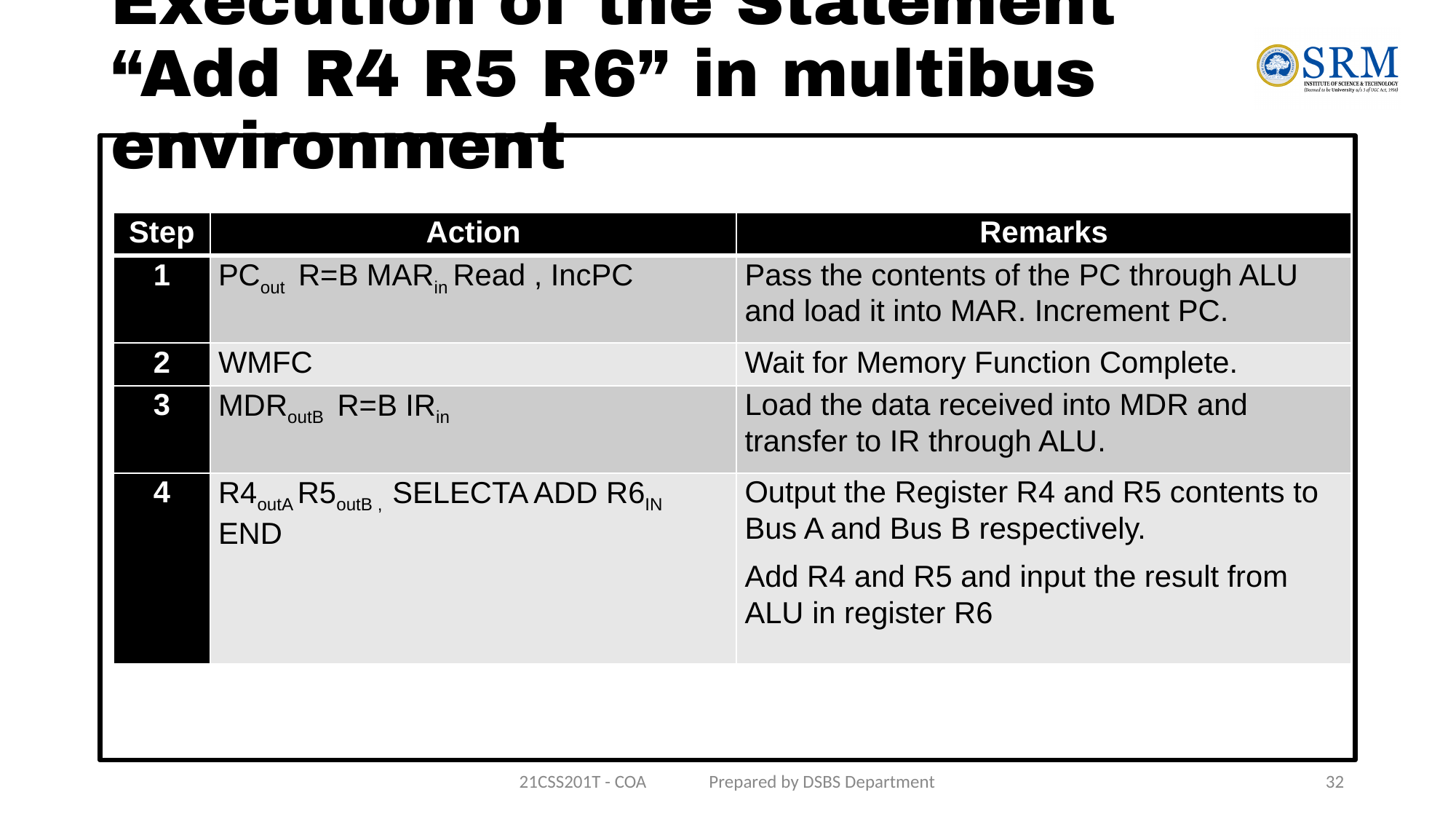

# Execution of the Statement “Add R4 R5 R6” in multibus environment

| Step | Action | Remarks |
| --- | --- | --- |
| 1 | PCout R=B MARin Read , IncPC | Pass the contents of the PC through ALU and load it into MAR. Increment PC. |
| 2 | WMFC | Wait for Memory Function Complete. |
| 3 | MDRoutB R=B IRin | Load the data received into MDR and transfer to IR through ALU. |
| 4 | R4outA R5outB , SELECTA ADD R6IN END | Output the Register R4 and R5 contents to Bus A and Bus B respectively. Add R4 and R5 and input the result from ALU in register R6 |
21CSS201T - COA               Prepared by DSBS Department
32